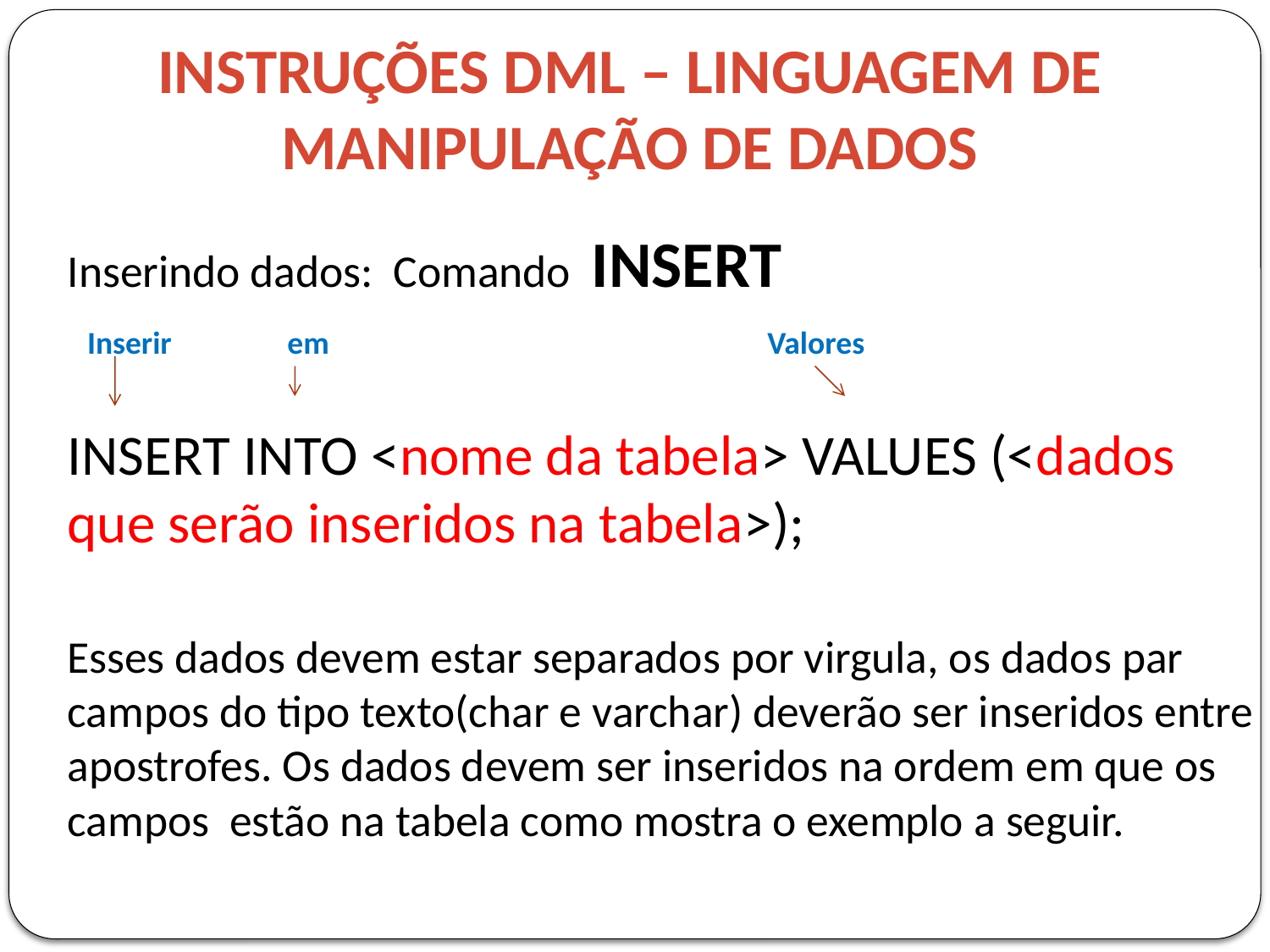

# Instruções DML – Linguagem de Manipulação de dados
Inserindo dados:  Comando  INSERT
INSERT INTO <nome da tabela> VALUES (<dados que serão inseridos na tabela>);

Esses dados devem estar separados por virgula, os dados par campos do tipo texto(char e varchar) deverão ser inseridos entre apostrofes. Os dados devem ser inseridos na ordem em que os campos  estão na tabela como mostra o exemplo a seguir.
Inserir
em
Valores